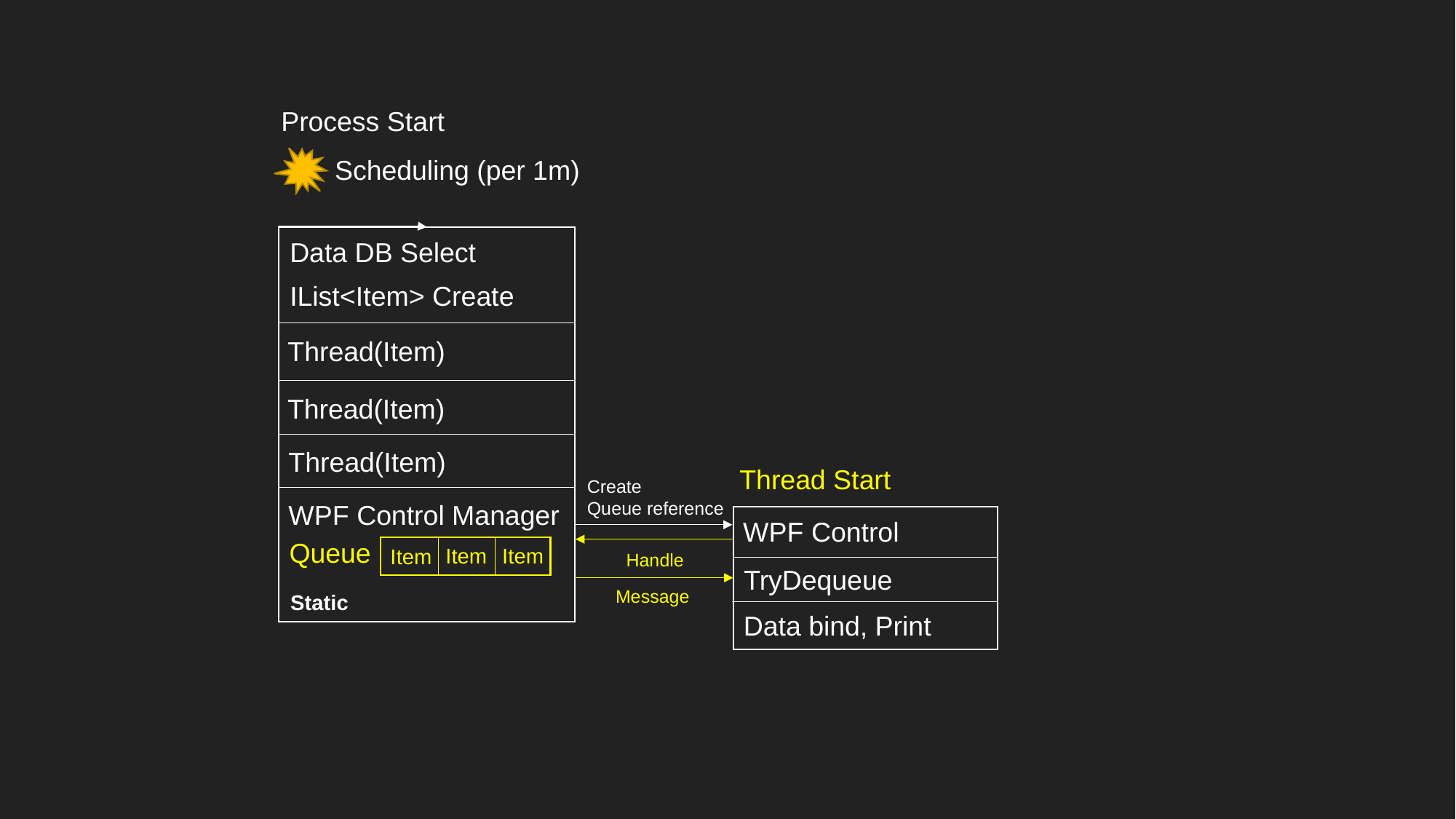

Process Start

Scheduling (per 1m)

Data DB Select
IList<Item> Create
Thread(Item)
Thread(Item)
Thread(Item)
Thread Start
Create
Queue reference
WPF Control Manager

WPF Control
Queue

Item
Item
Item
Handle
TryDequeue
Message
Static
Data bind, Print